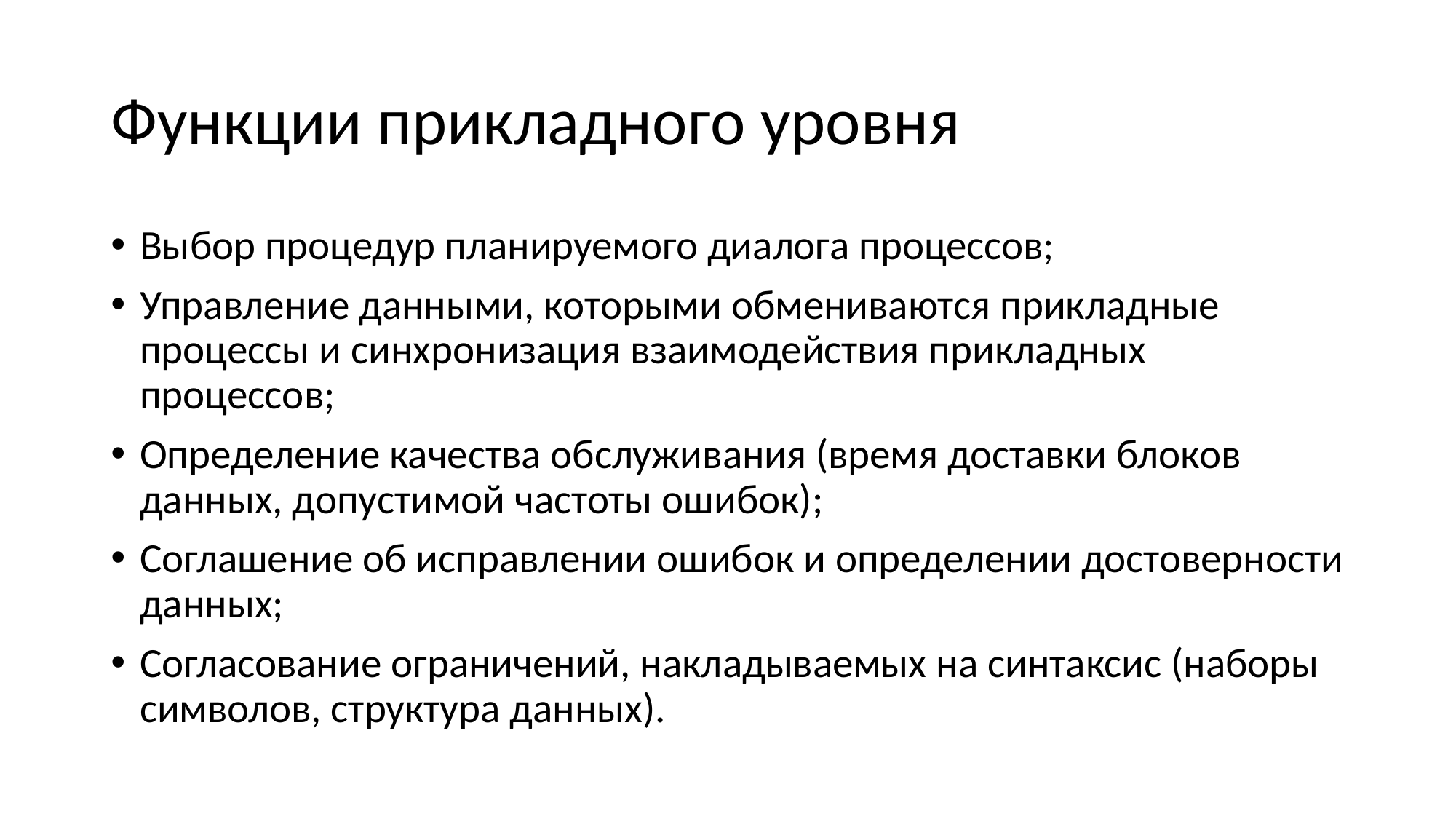

# Функции прикладного уровня
Выбор процедур планируемого диалога процессов;
Управление данными, которыми обмениваются прикладные процессы и синхронизация взаимодействия прикладных процессов;
Определение качества обслуживания (время доставки блоков данных, допустимой частоты ошибок);
Соглашение об исправлении ошибок и определении достоверности данных;
Согласование ограничений, накладываемых на синтаксис (наборы символов, структура данных).